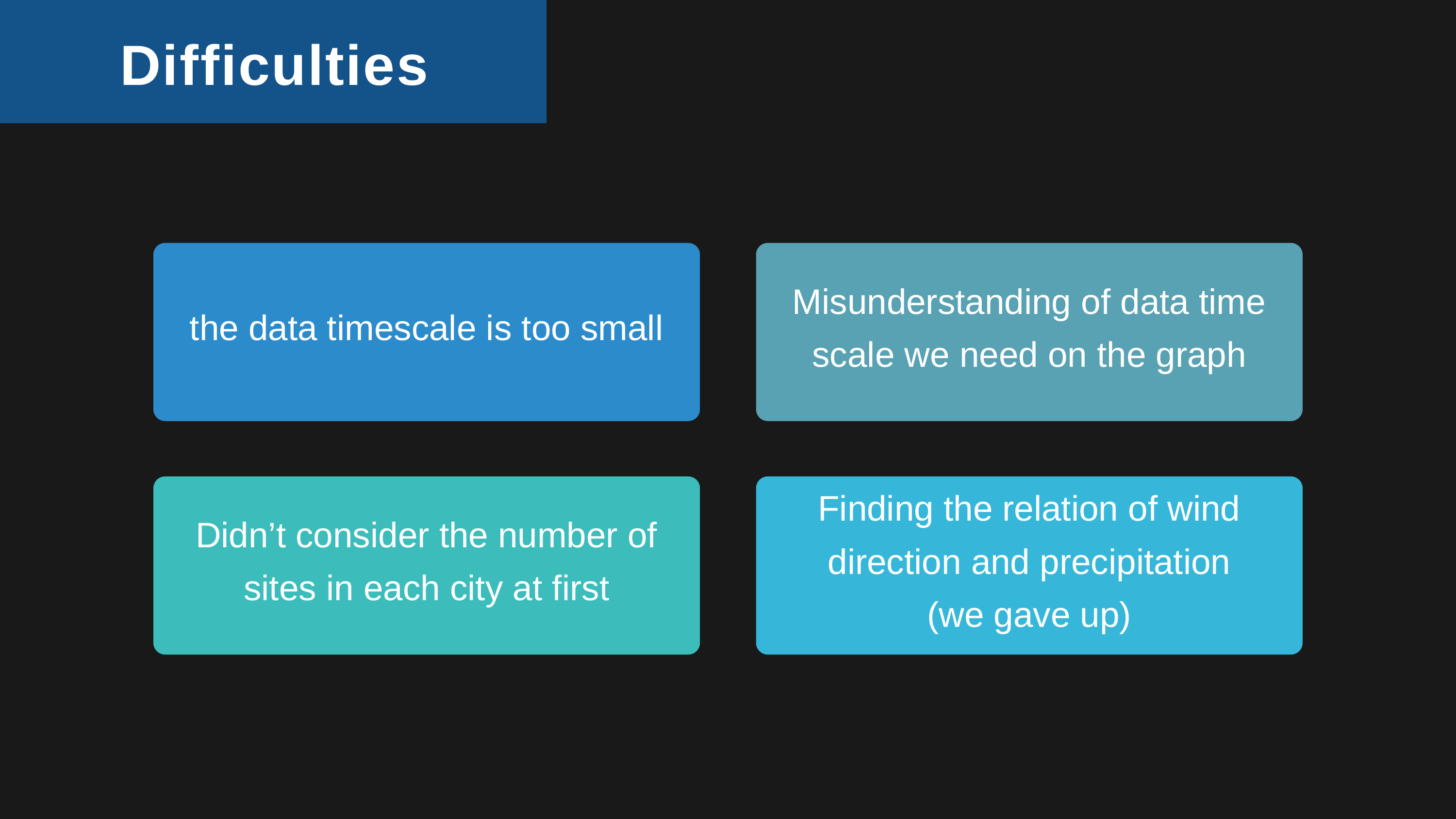

Difficulties

the data timescale is too small

Misunderstanding of data time scale we need on the graph

Didn’t consider the number of sites in each city at first

Finding the relation of wind direction and precipitation
(we gave up)